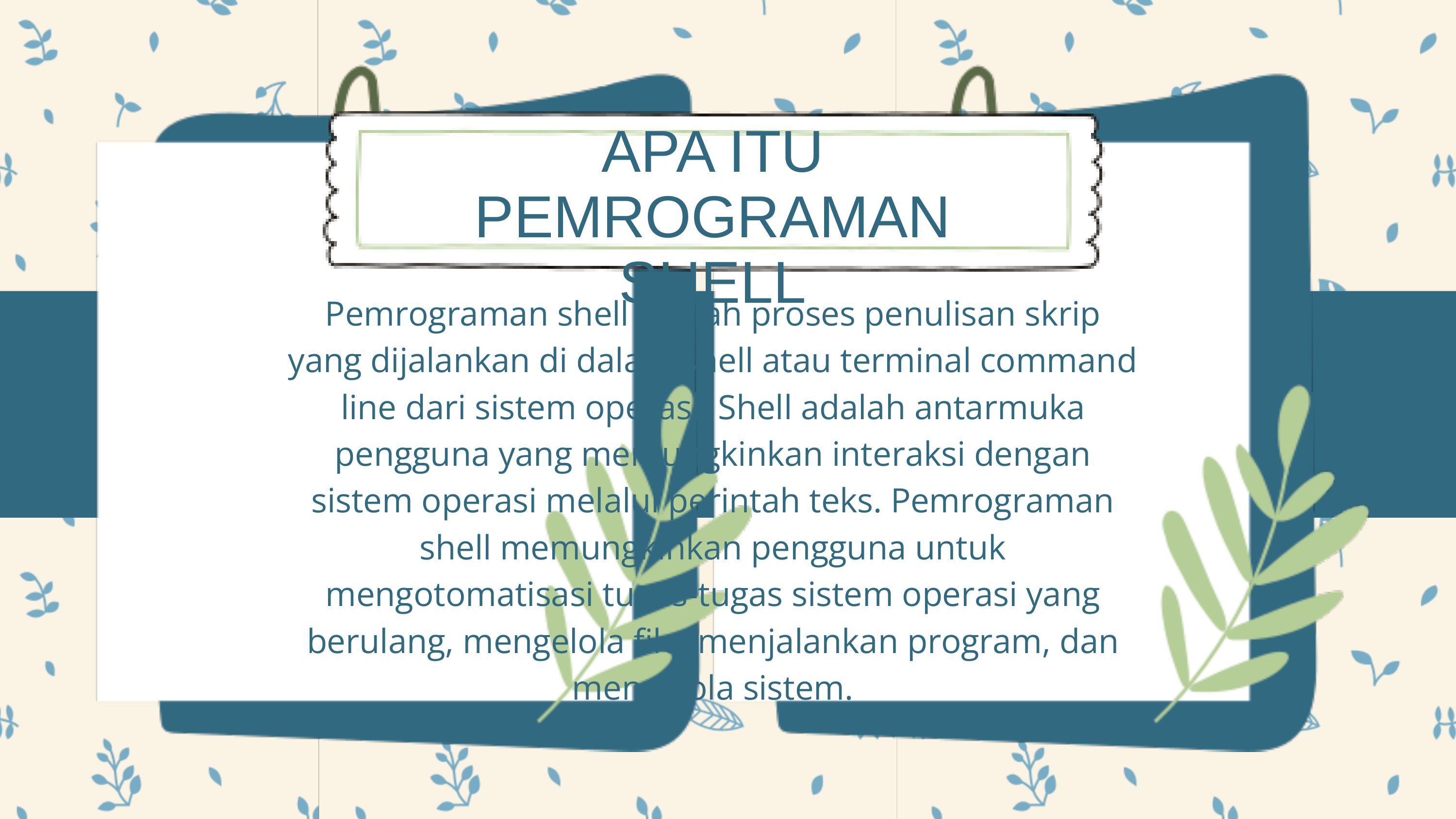

APA ITU PEMROGRAMAN SHELL
Pemrograman shell adalah proses penulisan skrip yang dijalankan di dalam shell atau terminal command line dari sistem operasi. Shell adalah antarmuka pengguna yang memungkinkan interaksi dengan sistem operasi melalui perintah teks. Pemrograman shell memungkinkan pengguna untuk mengotomatisasi tugas-tugas sistem operasi yang berulang, mengelola file, menjalankan program, dan mengelola sistem.